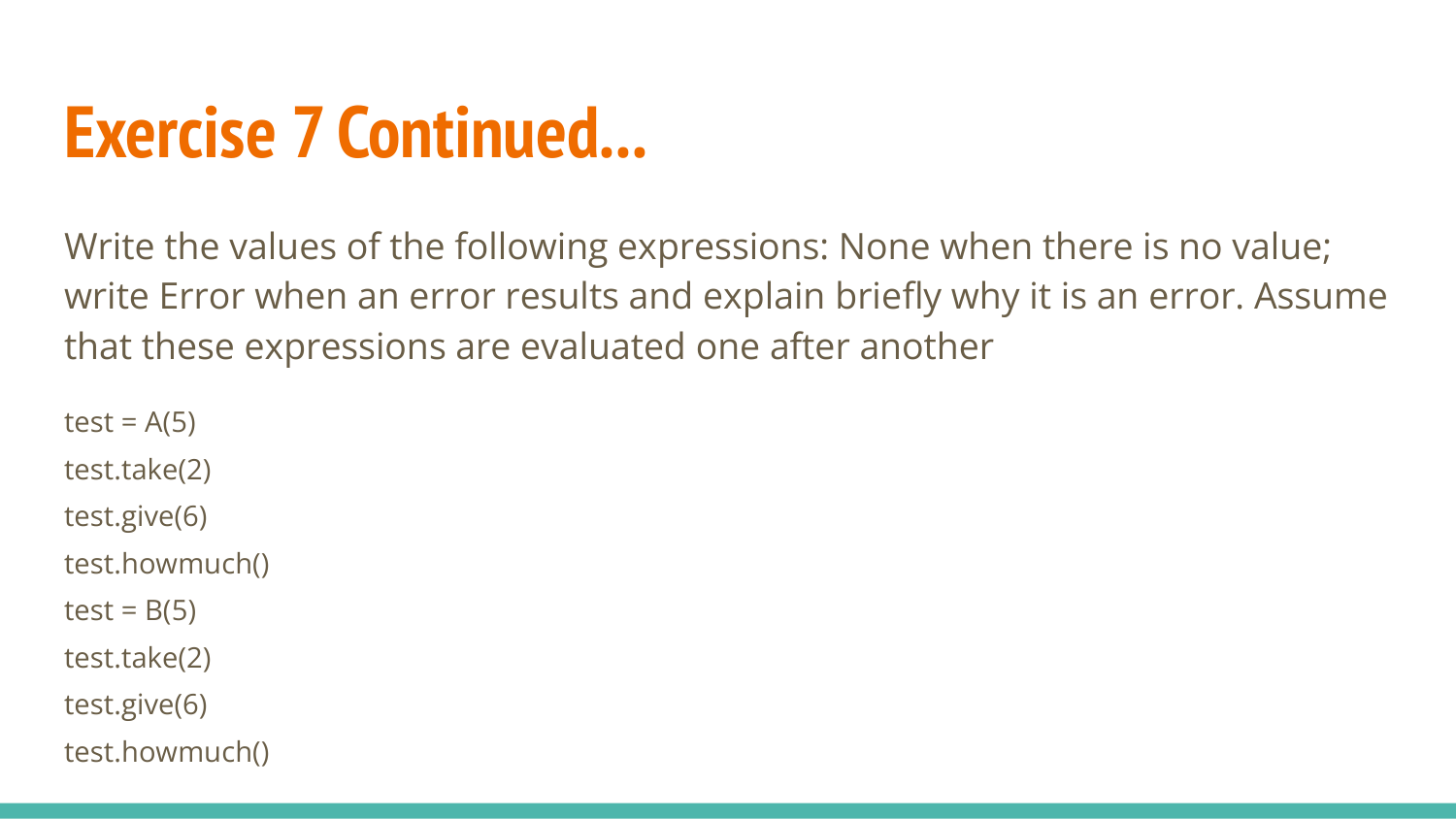

# Exercise 7 Continued...
Write the values of the following expressions: None when there is no value; write Error when an error results and explain brieﬂy why it is an error. Assume that these expressions are evaluated one after another
test = A(5)
test.take(2)
test.give(6)
test.howmuch()
test = B(5)
test.take(2)
test.give(6)
test.howmuch()